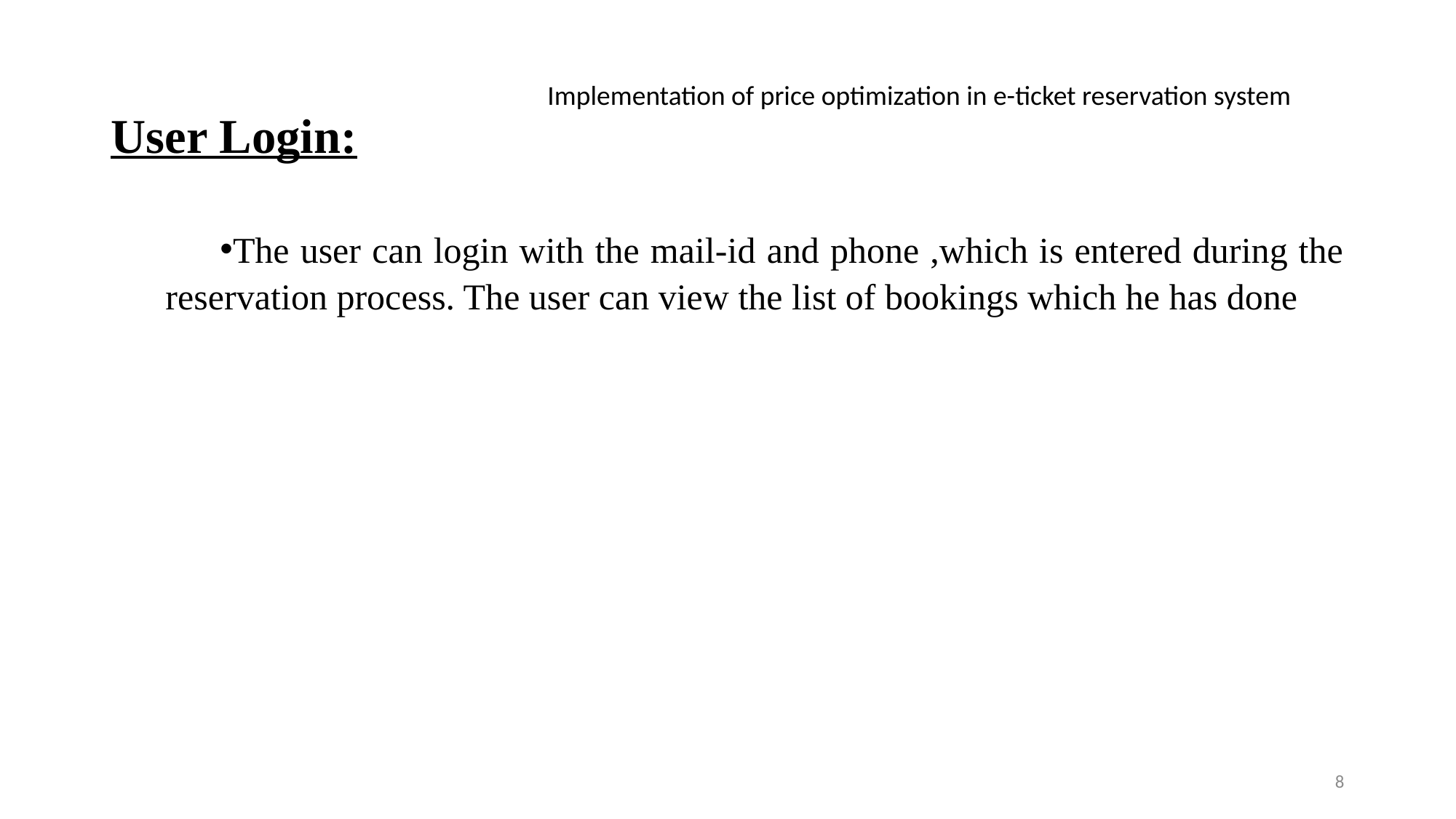

# Implementation of price optimization in e-ticket reservation system User Login:
The user can login with the mail-id and phone ,which is entered during the reservation process. The user can view the list of bookings which he has done
8